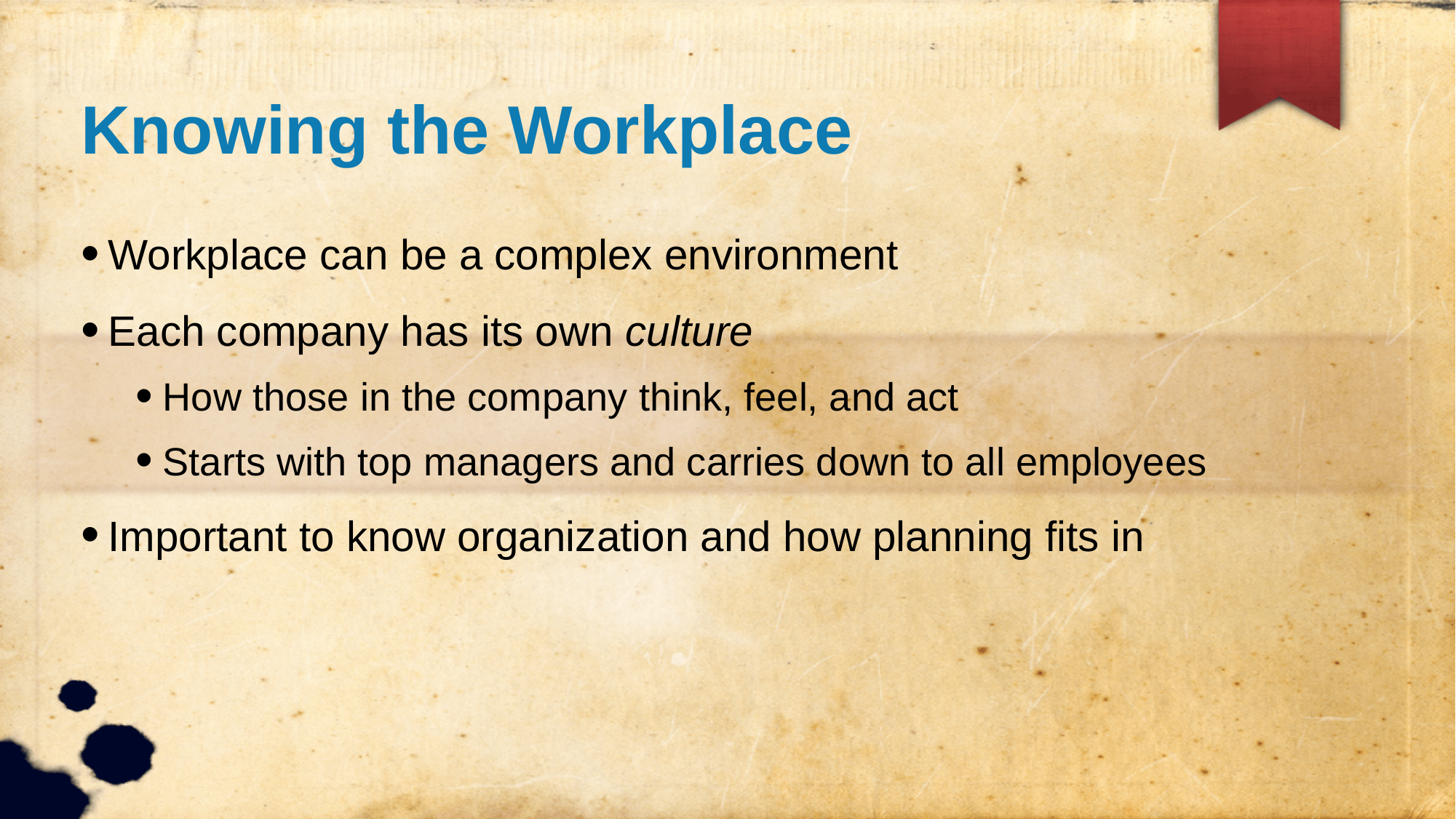

Knowing the Workplace
Workplace can be a complex environment
Each company has its own culture
How those in the company think, feel, and act
Starts with top managers and carries down to all employees
Important to know organization and how planning fits in